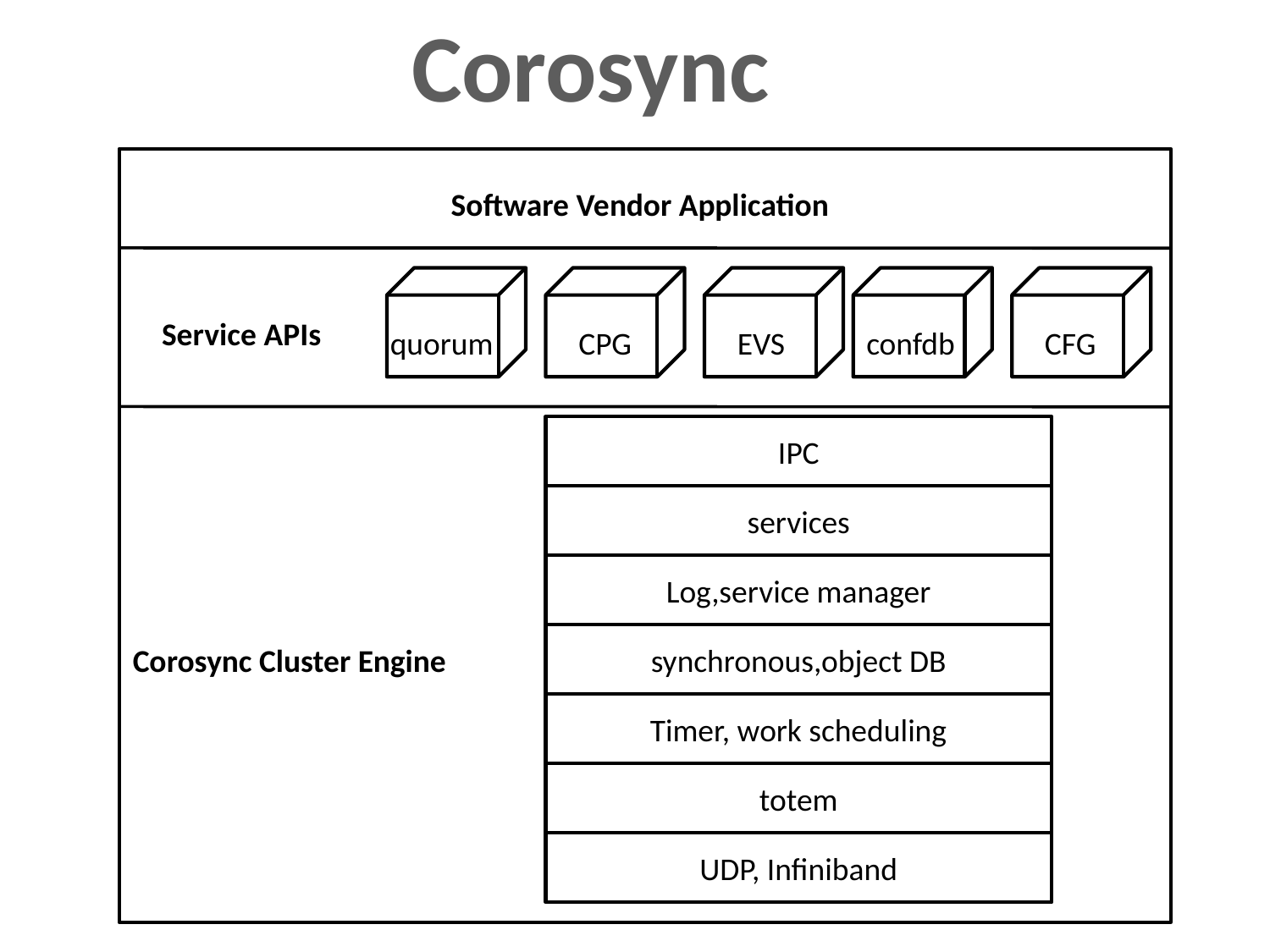

Corosync

Software Vendor Application

Service APIs
quorum
CPG
EVS
confdb
CFG
IPC
services
Log,service manager
synchronous,object DB
Corosync Cluster Engine
Timer, work scheduling
totem
UDP, Infiniband